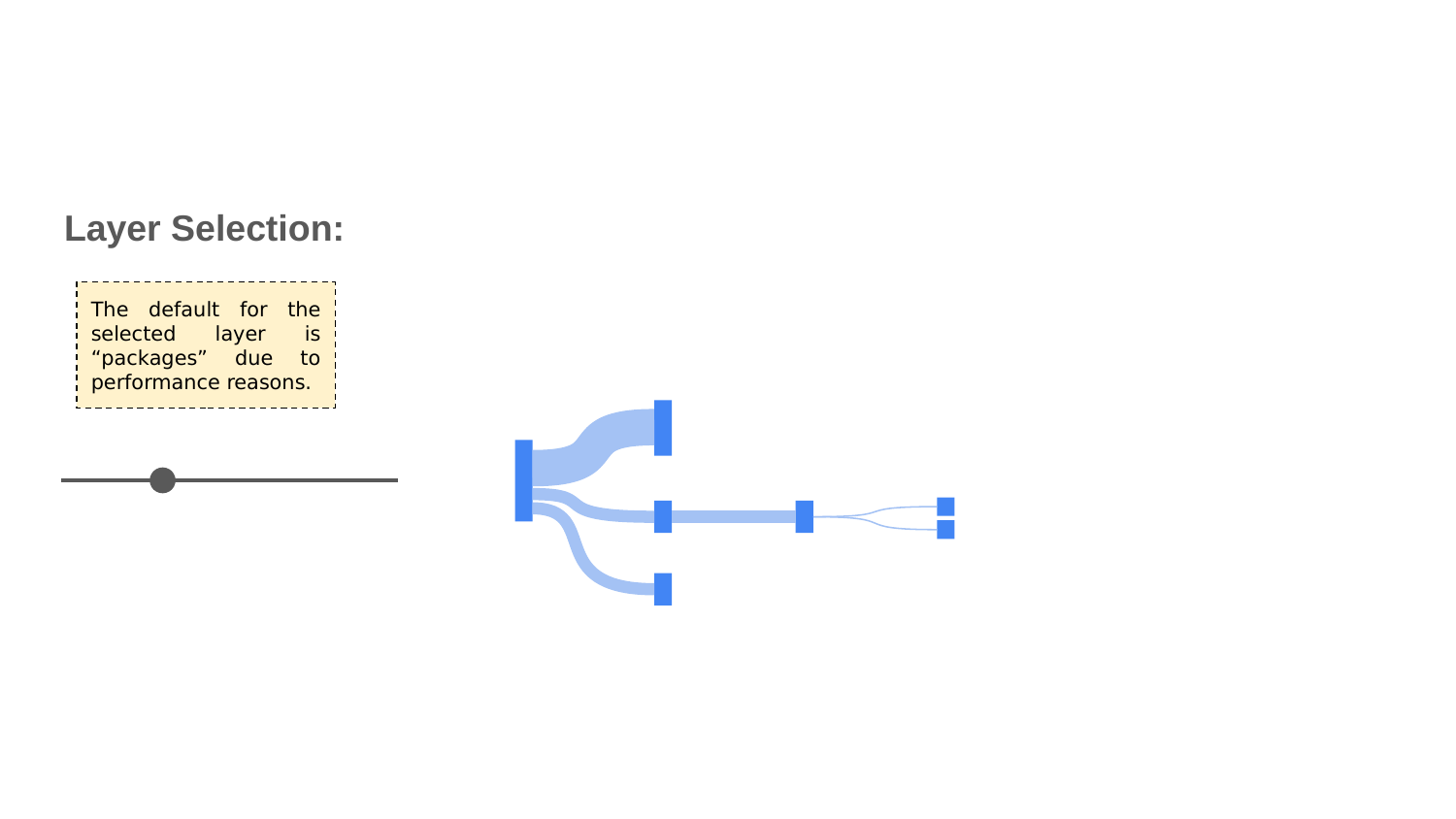

Layer Selection:

The default for the selected layer is “packages” due to performance reasons.